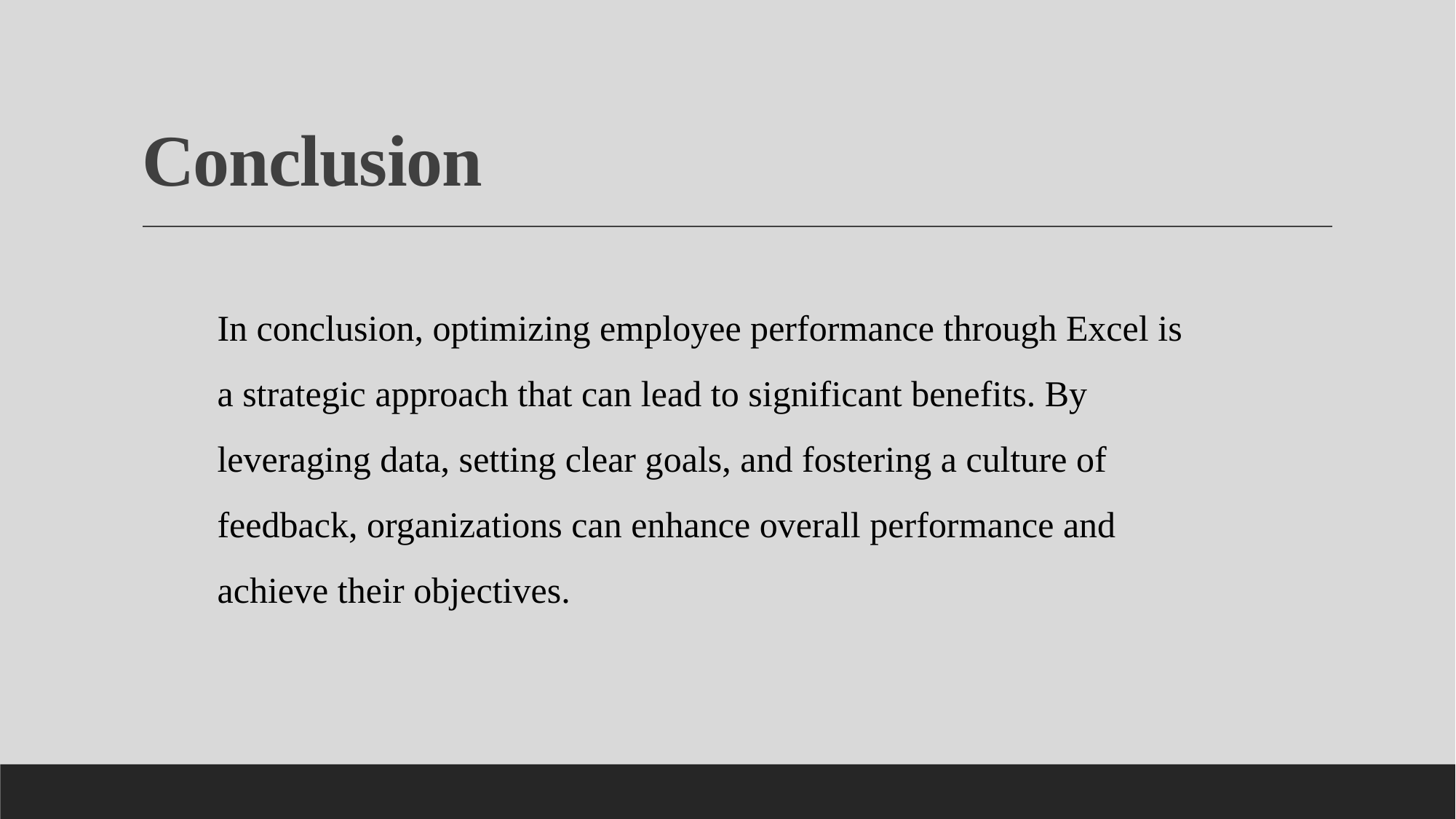

# Conclusion

In conclusion, optimizing employee performance through Excel is a strategic approach that can lead to significant benefits. By leveraging data, setting clear goals, and fostering a culture of feedback, organizations can enhance overall performance and achieve their objectives.